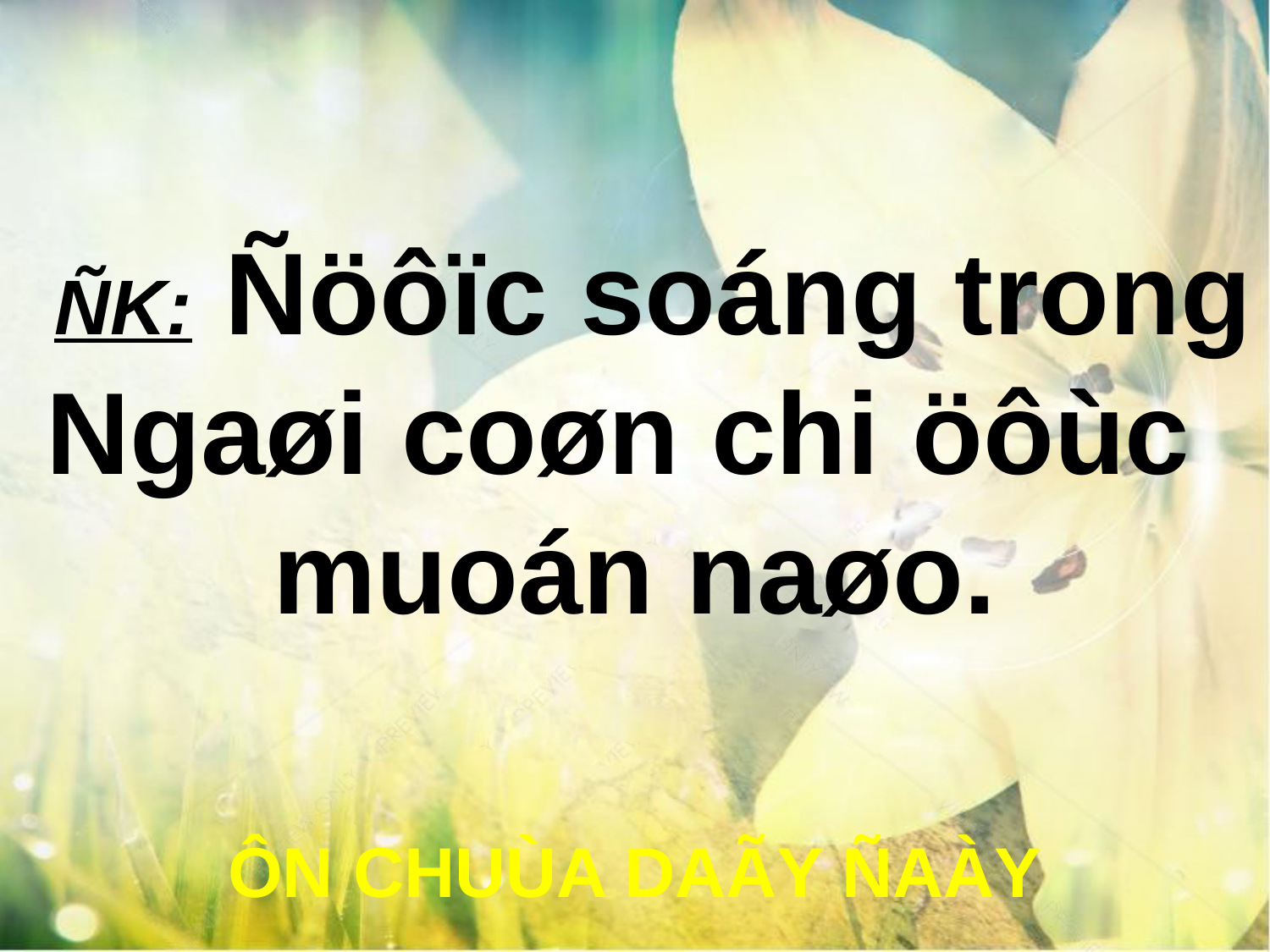

ÑK: Ñöôïc soáng trong Ngaøi coøn chi öôùc
muoán naøo.
ÔN CHUÙA DAÃY ÑAÀY